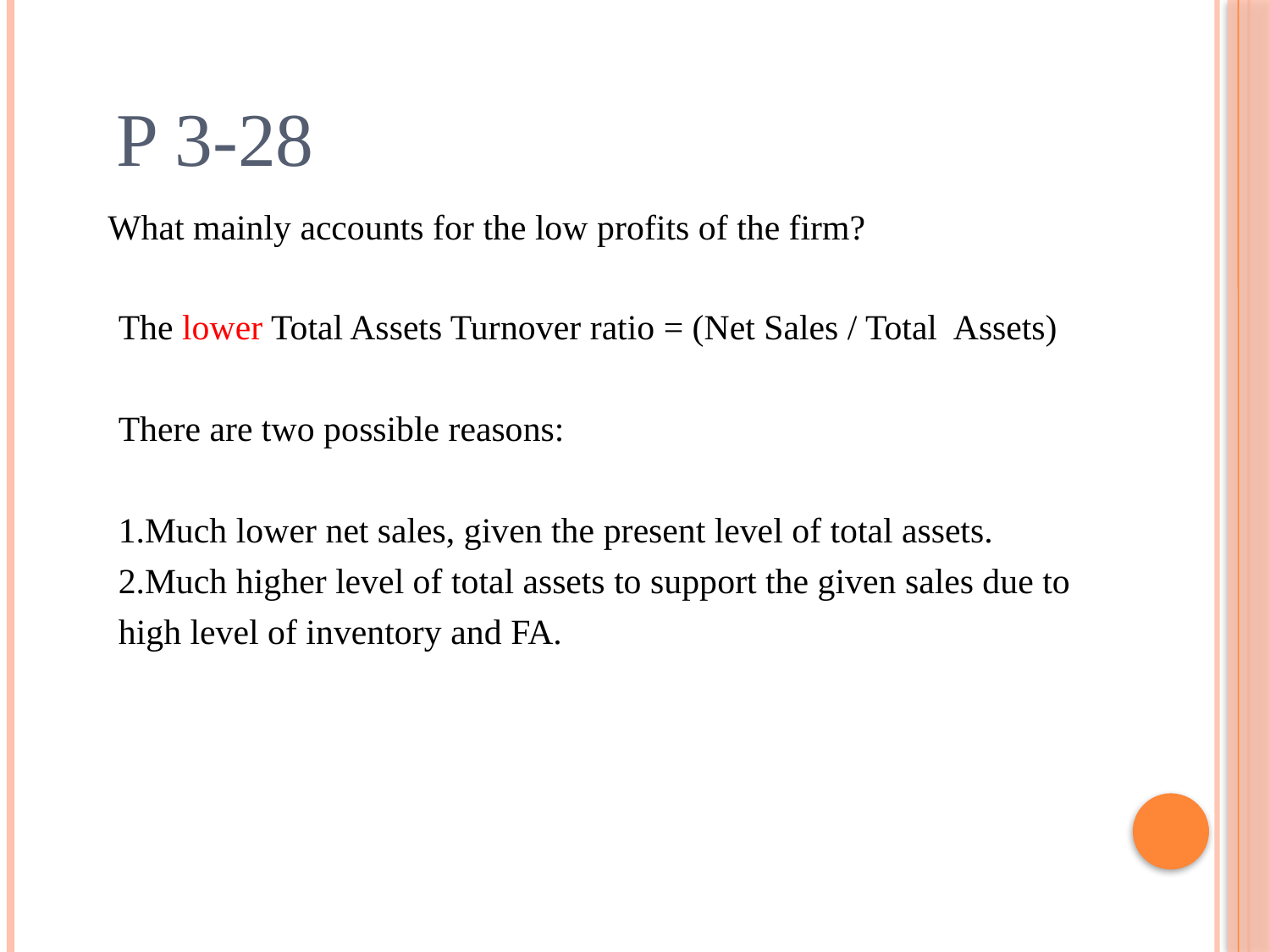

P 3-28
What mainly accounts for the low profits of the firm?
The lower Total Assets Turnover ratio = (Net Sales / Total  Assets)

There are two possible reasons:

Much lower net sales, given the present level of total assets.
Much higher level of total assets to support the given sales due to high level of inventory and FA.